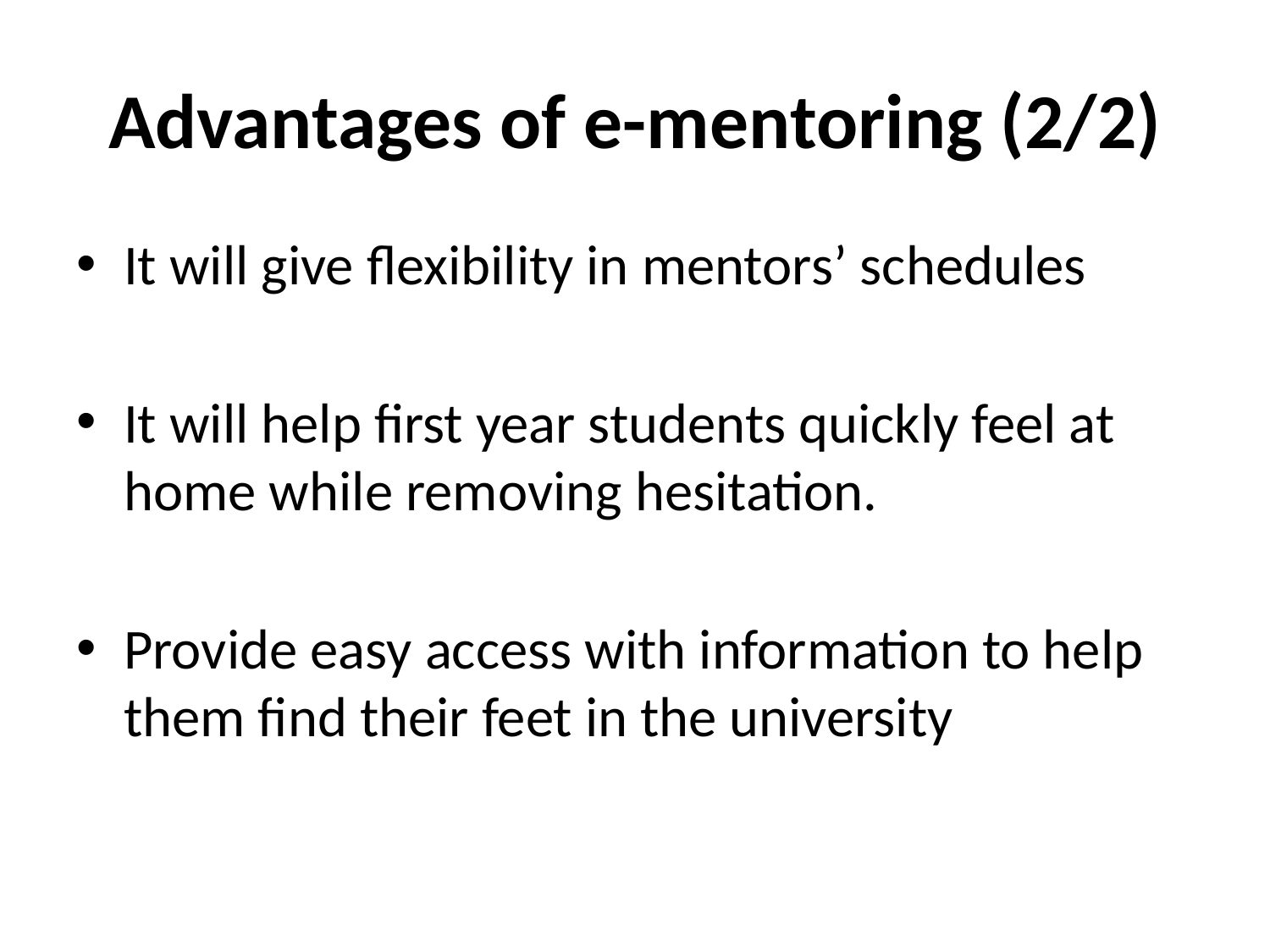

# Advantages of e-mentoring (2/2)
It will give flexibility in mentors’ schedules

It will help first year students quickly feel at home while removing hesitation.

Provide easy access with information to help them find their feet in the university